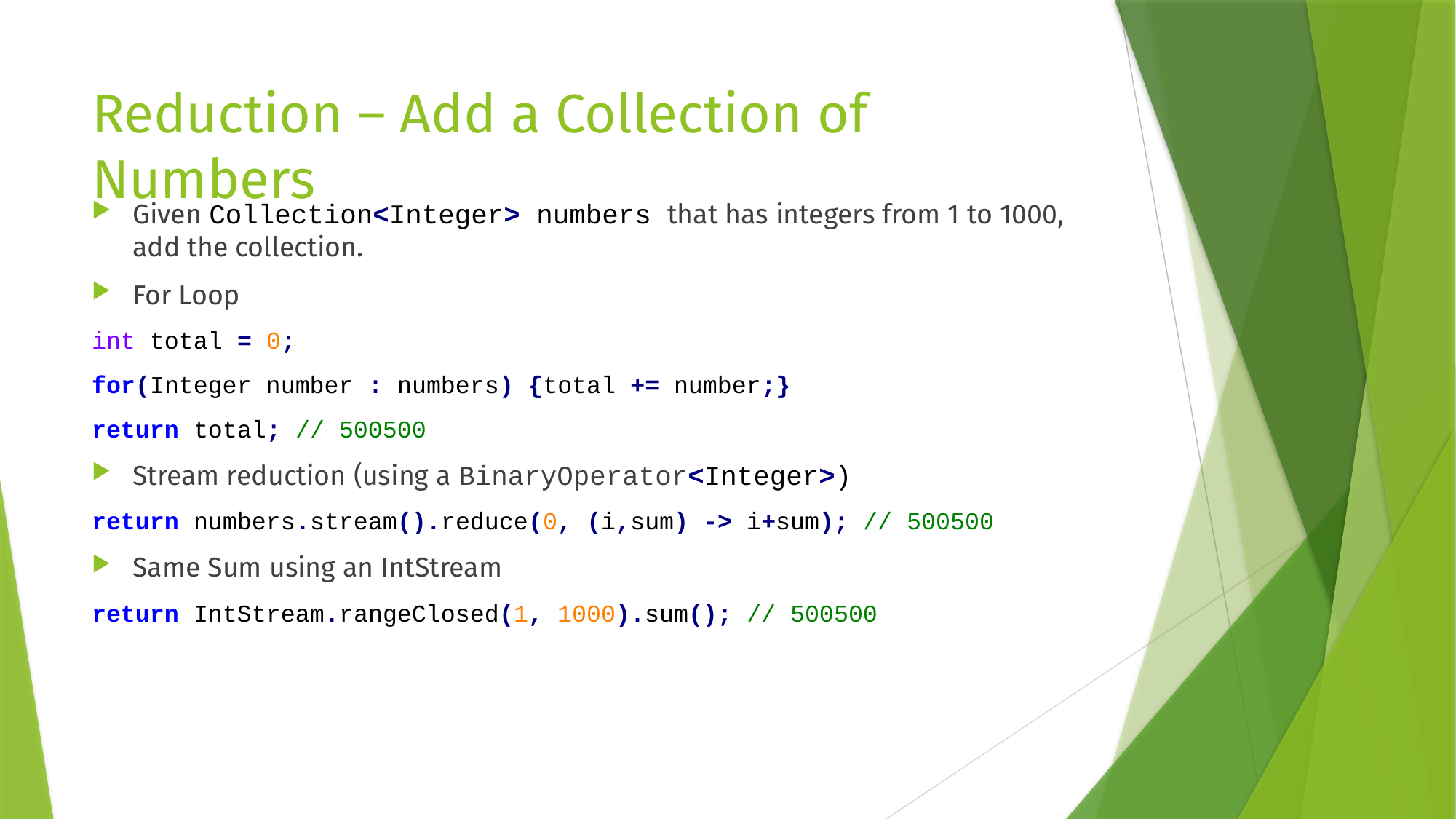

# Reduction – Add a Collection of Numbers
Given Collection<Integer> numbers that has integers from 1 to 1000, add the collection.
For Loop
int total = 0;
for(Integer number : numbers) {total += number;}
return total; // 500500
Stream reduction (using a BinaryOperator<Integer>)
return numbers.stream().reduce(0, (i,sum) -> i+sum); // 500500
Same Sum using an IntStream
return IntStream.rangeClosed(1, 1000).sum(); // 500500